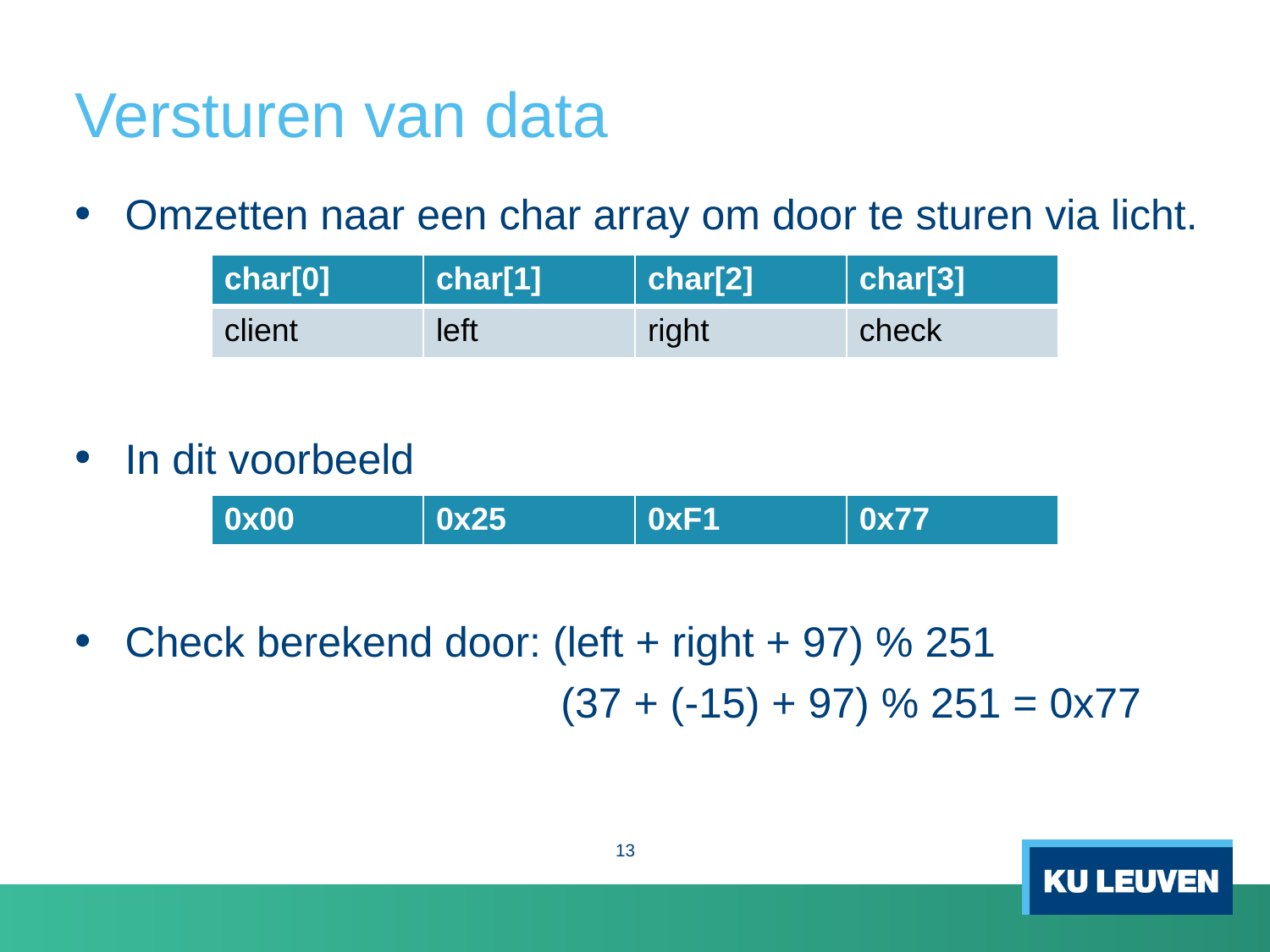

# Versturen van data
Omzetten naar een char array om door te sturen via licht.

In dit voorbeeld

Check berekend door: (left + right + 97) % 251
                                         (37 + (-15) + 97) % 251 = 0x77

| char[0] | char[1] | char[2] | char[3] |
| --- | --- | --- | --- |
| client | left | right | check |
| 0x00 | 0x25 | 0xF1 | 0x77 |
| --- | --- | --- | --- |
13